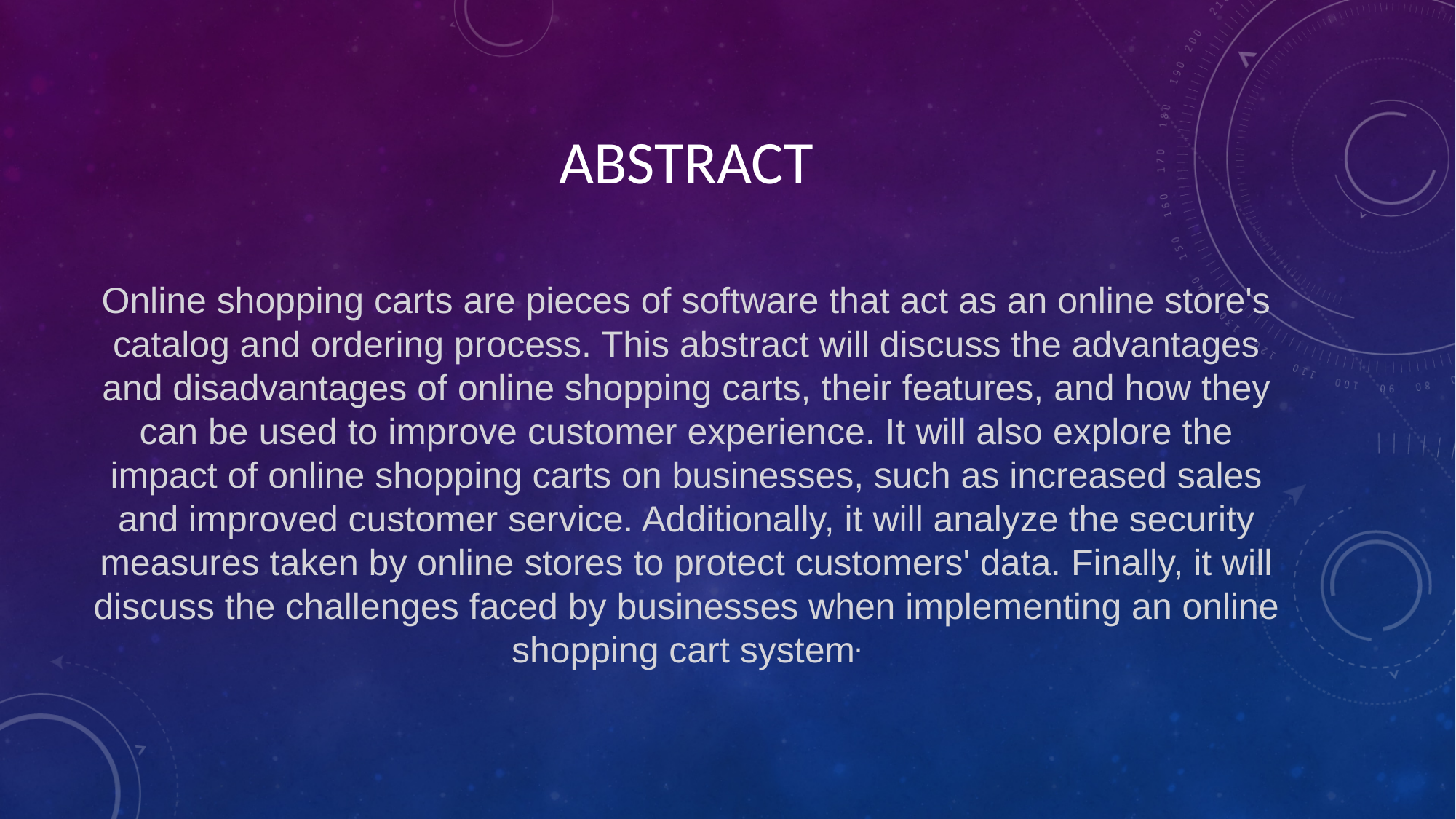

# abstract
Online shopping carts are pieces of software that act as an online store's catalog and ordering process. This abstract will discuss the advantages and disadvantages of online shopping carts, their features, and how they can be used to improve customer experience. It will also explore the impact of online shopping carts on businesses, such as increased sales and improved customer service. Additionally, it will analyze the security measures taken by online stores to protect customers' data. Finally, it will discuss the challenges faced by businesses when implementing an online shopping cart system.